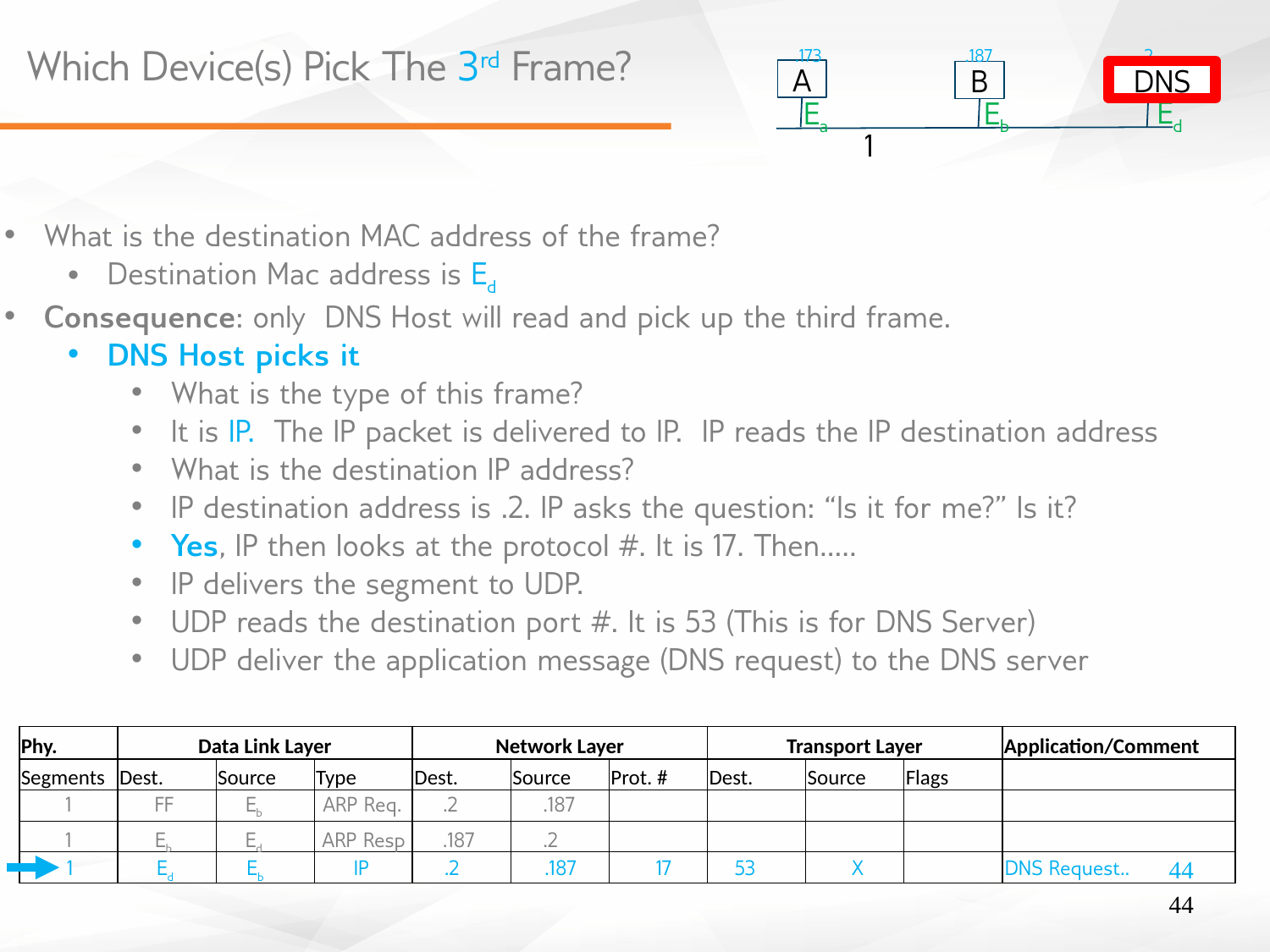

.173
.187
.2
# Which Device(s) Pick The 3rd Frame?
A
DNS
DNS
B
Ed
Ea
Eb
1
What is the destination MAC address of the frame?
Destination Mac address is Ed
Consequence: only  DNS Host will read and pick up the third frame.
DNS Host picks it
What is the type of this frame?
It is IP.  The IP packet is delivered to IP.  IP reads the IP destination address
What is the destination IP address?
IP destination address is .2. IP asks the question: “Is it for me?” Is it?
Yes, IP then looks at the protocol #. It is 17. Then…..
IP delivers the segment to UDP.
UDP reads the destination port #. It is 53 (This is for DNS Server)
UDP deliver the application message (DNS request) to the DNS server

| Phy. | Data Link Layer |  |  | Network Layer |  |  | Transport Layer |  |  | Application/Comment |
| --- | --- | --- | --- | --- | --- | --- | --- | --- | --- | --- |
| Segments | Dest. | Source | Type | Dest. | Source | Prot. # | Dest. | Source | Flags |  |
|  |  |  |  |  |  |  |  |  |  |  |
|  |  |  |  |  |  |  |  |  |  |  |
|  |  |  |  |  |  |  |  |  |  |  |
1
FF
Eb
ARP Req.
.2
.187
Eb
1
Ed
ARP Resp
.187
.2
1
Ed
Eb
     IP
.2
.187
   17
53
   X
44
DNS Request..
44